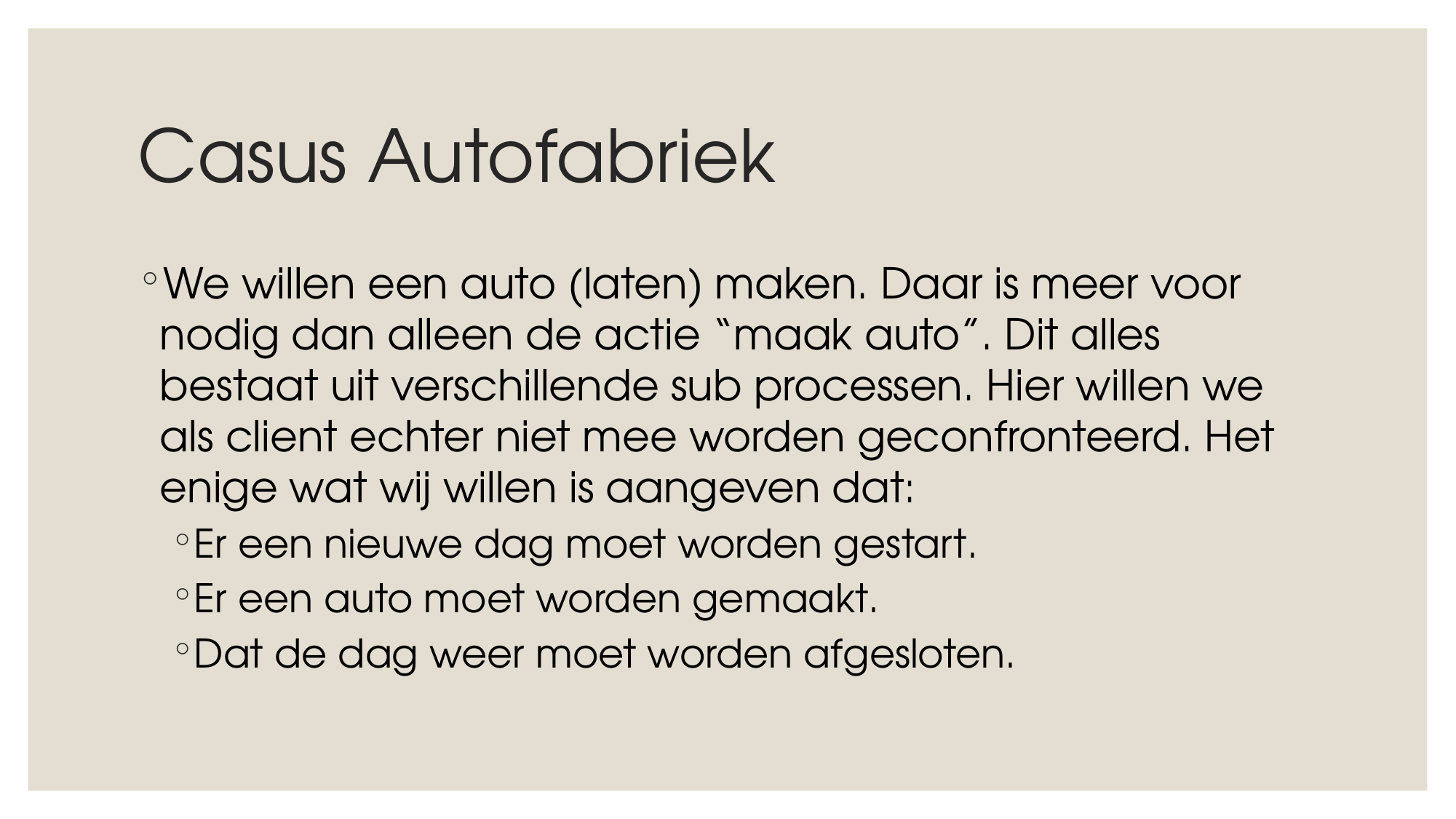

# Casus Autofabriek
We willen een auto (laten) maken. Daar is meer voor nodig dan alleen de actie “maak auto”. Dit alles bestaat uit verschillende sub processen. Hier willen we als client echter niet mee worden geconfronteerd. Het enige wat wij willen is aangeven dat:
Er een nieuwe dag moet worden gestart.
Er een auto moet worden gemaakt.
Dat de dag weer moet worden afgesloten.